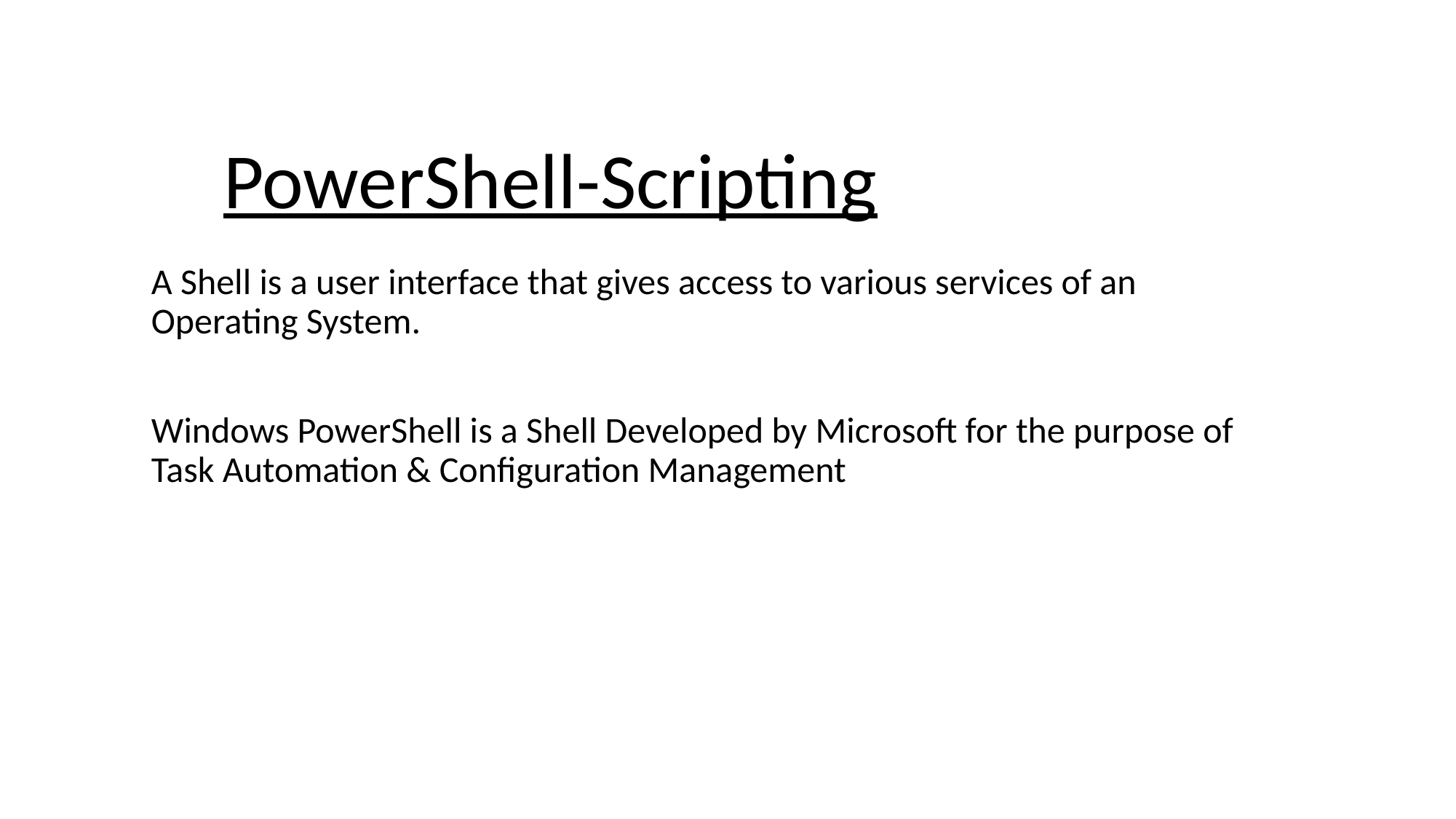

# PowerShell-Scripting
A Shell is a user interface that gives access to various services of an Operating System.

Windows PowerShell is a Shell Developed by Microsoft for the purpose of Task Automation & Configuration Management